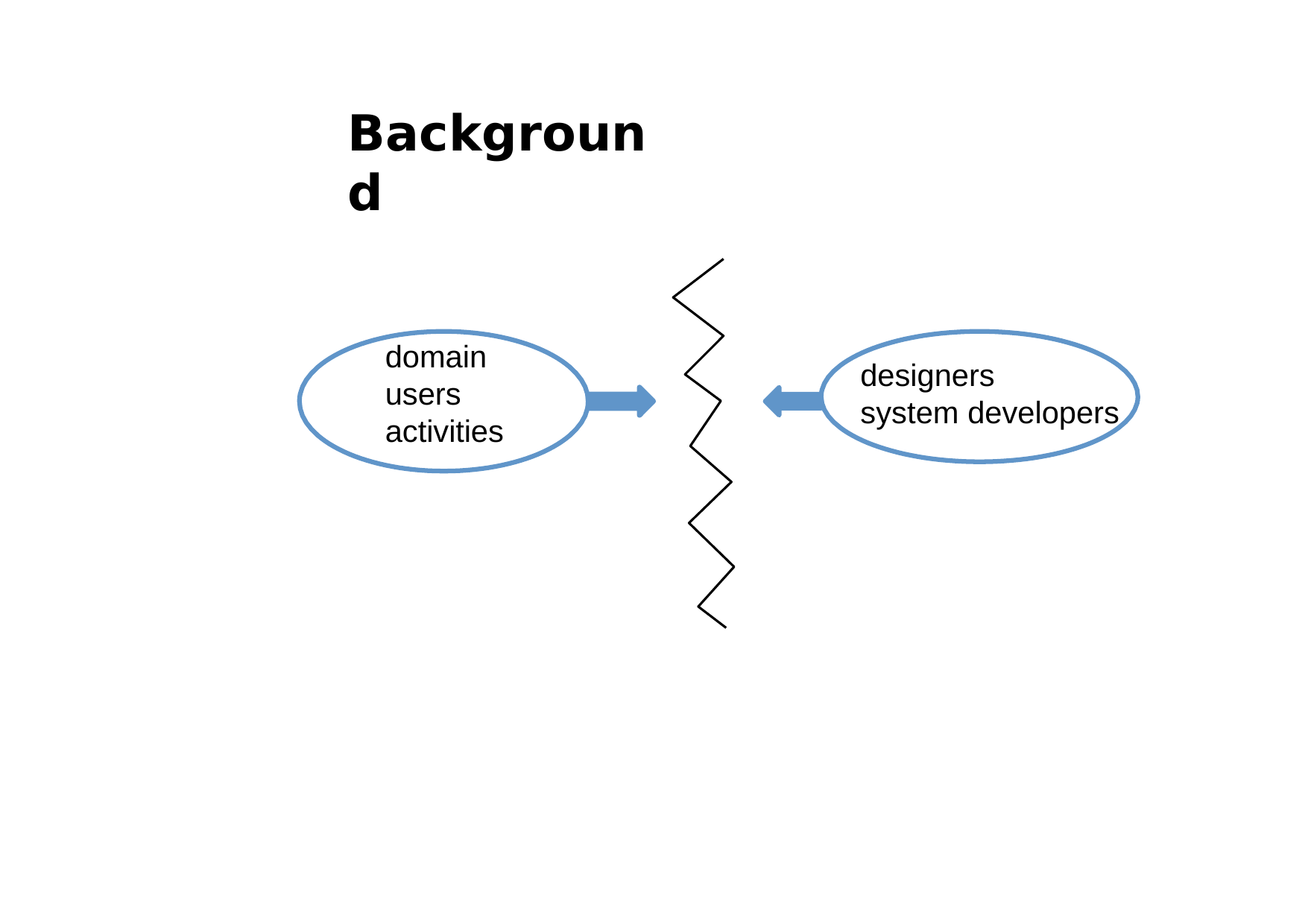

# Background

domain  users  activities
designers
system developers